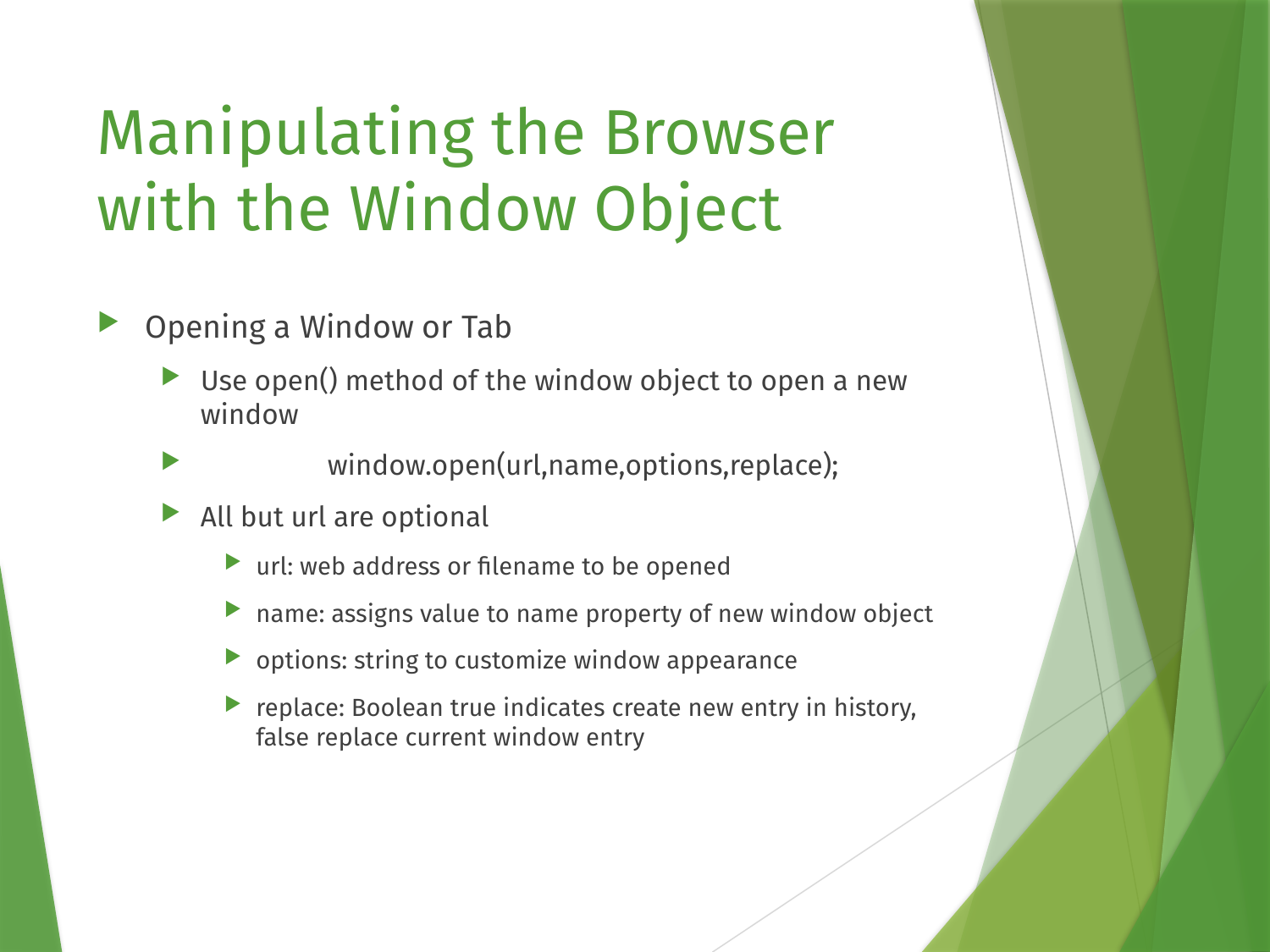

# Manipulating the Browser with the Window Object
Opening a Window or Tab
Use open() method of the window object to open a new window
	window.open(url,name,options,replace);
All but url are optional
url: web address or filename to be opened
name: assigns value to name property of new window object
options: string to customize window appearance
replace: Boolean true indicates create new entry in history, false replace current window entry